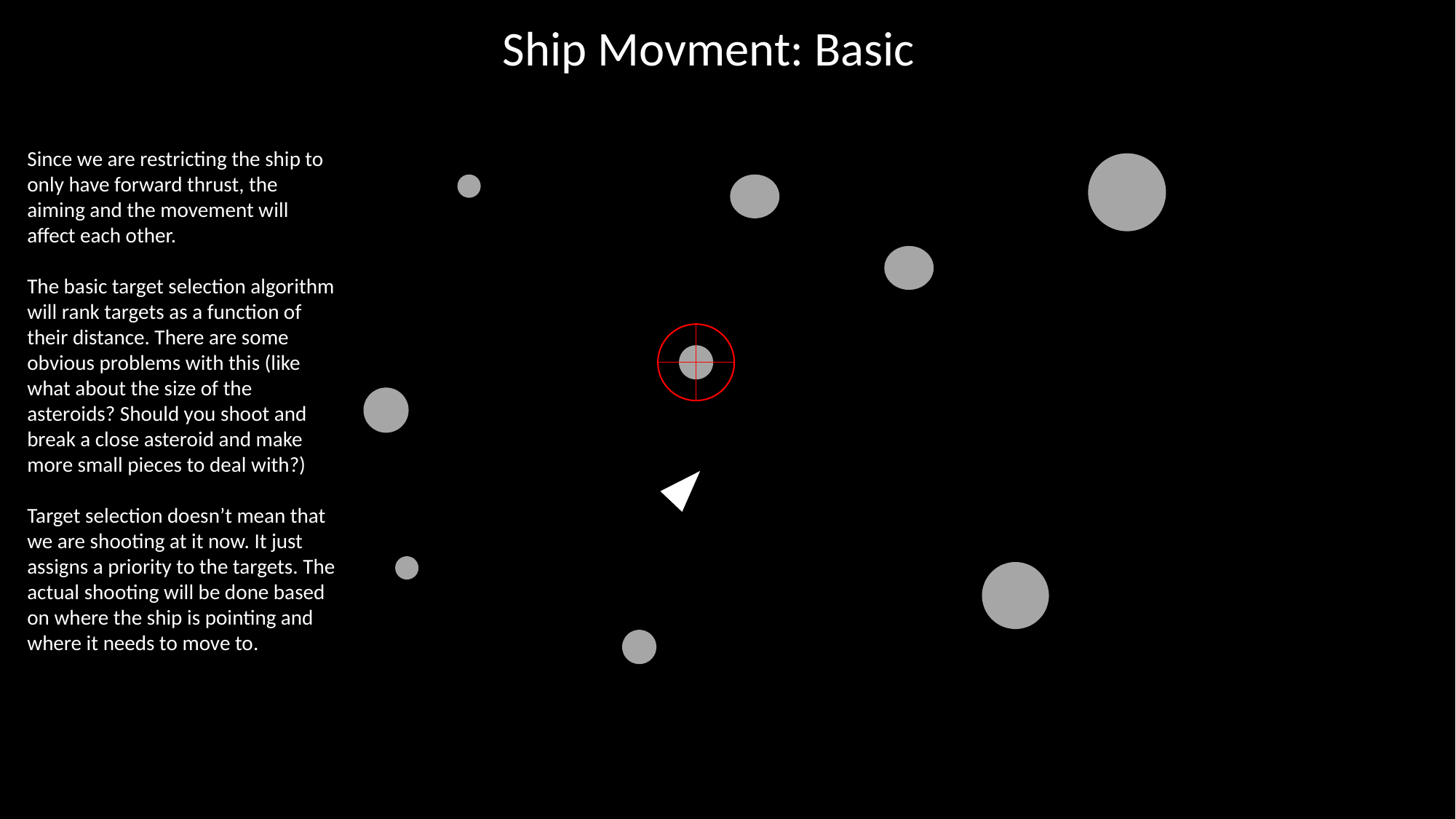

Ship Movment: Basic
Since we are restricting the ship to only have forward thrust, the aiming and the movement will affect each other.

The basic target selection algorithm will rank targets as a function of their distance. There are some obvious problems with this (like what about the size of the asteroids? Should you shoot and break a close asteroid and make more small pieces to deal with?)

Target selection doesn’t mean that we are shooting at it now. It just assigns a priority to the targets. The actual shooting will be done based on where the ship is pointing and where it needs to move to.